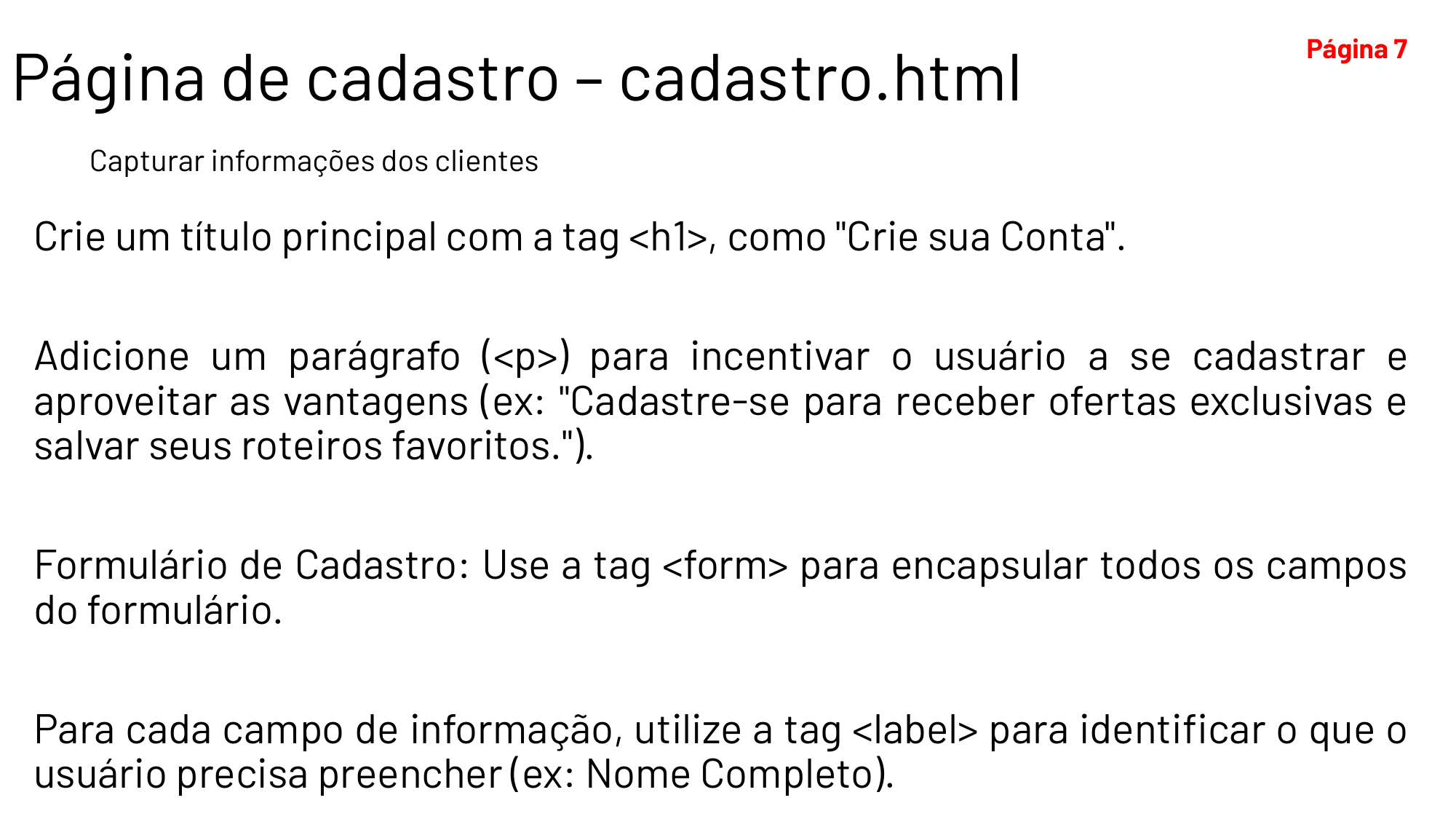

# Página de cadastro – cadastro.html
Página 7
Capturar informações dos clientes
Crie um título principal com a tag <h1>, como "Crie sua Conta".

Adicione um parágrafo (<p>) para incentivar o usuário a se cadastrar e aproveitar as vantagens (ex: "Cadastre-se para receber ofertas exclusivas e salvar seus roteiros favoritos.").

Formulário de Cadastro: Use a tag <form> para encapsular todos os campos do formulário.

Para cada campo de informação, utilize a tag <label> para identificar o que o usuário precisa preencher (ex: Nome Completo).